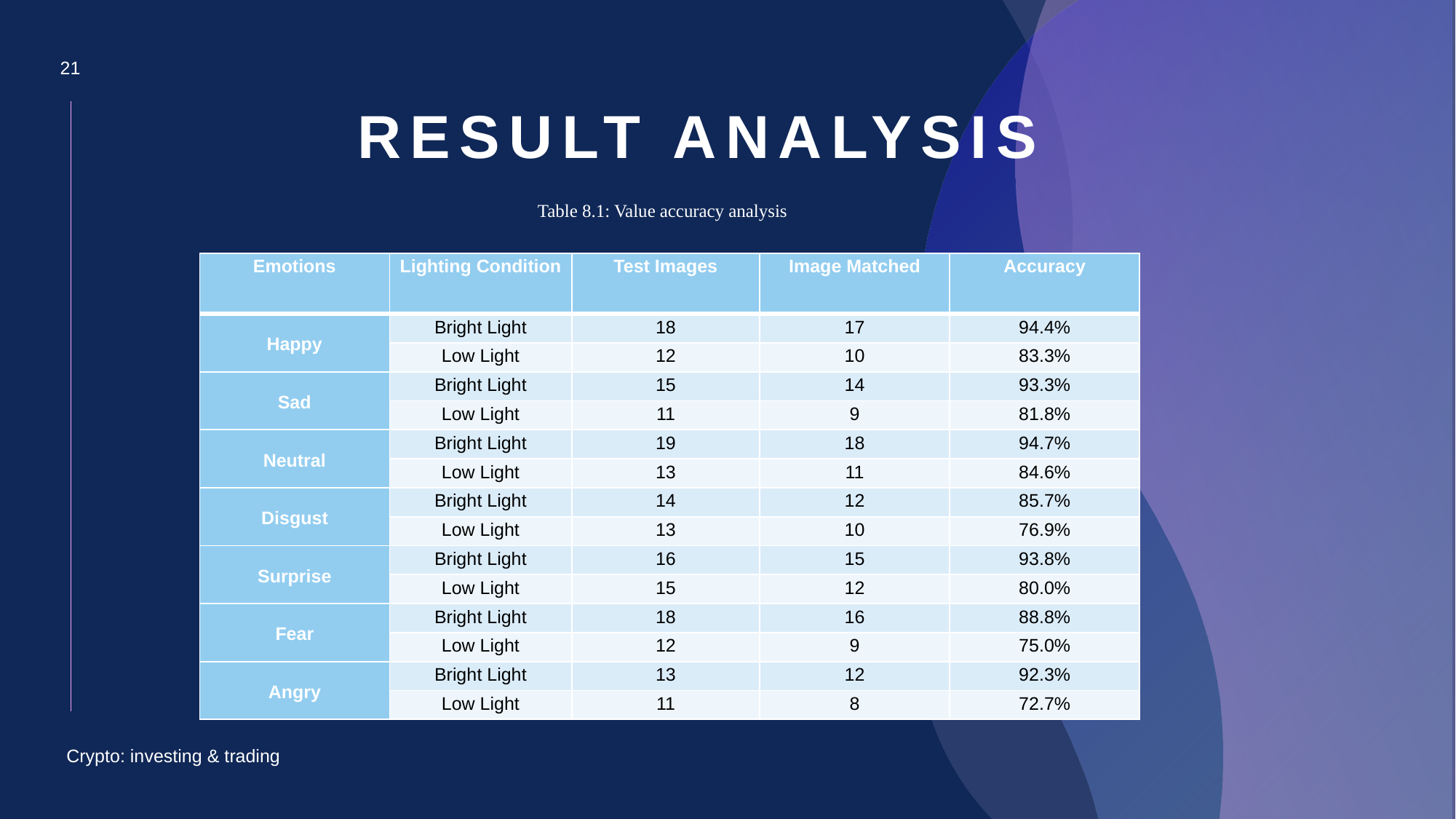

21
# Result analysis
Table 8.1: Value accuracy analysis
| Emotions | Lighting Condition | Test Images | Image Matched | Accuracy |
| --- | --- | --- | --- | --- |
| Happy | Bright Light | 18 | 17 | 94.4% |
|  | Low Light | 12 | 10 | 83.3% |
| Sad | Bright Light | 15 | 14 | 93.3% |
|  | Low Light | 11 | 9 | 81.8% |
| Neutral | Bright Light | 19 | 18 | 94.7% |
|  | Low Light | 13 | 11 | 84.6% |
| Disgust | Bright Light | 14 | 12 | 85.7% |
|  | Low Light | 13 | 10 | 76.9% |
| Surprise | Bright Light | 16 | 15 | 93.8% |
|  | Low Light | 15 | 12 | 80.0% |
| Fear | Bright Light | 18 | 16 | 88.8% |
|  | Low Light | 12 | 9 | 75.0% |
| Angry | Bright Light | 13 | 12 | 92.3% |
|  | Low Light | 11 | 8 | 72.7% |
Crypto: investing & trading